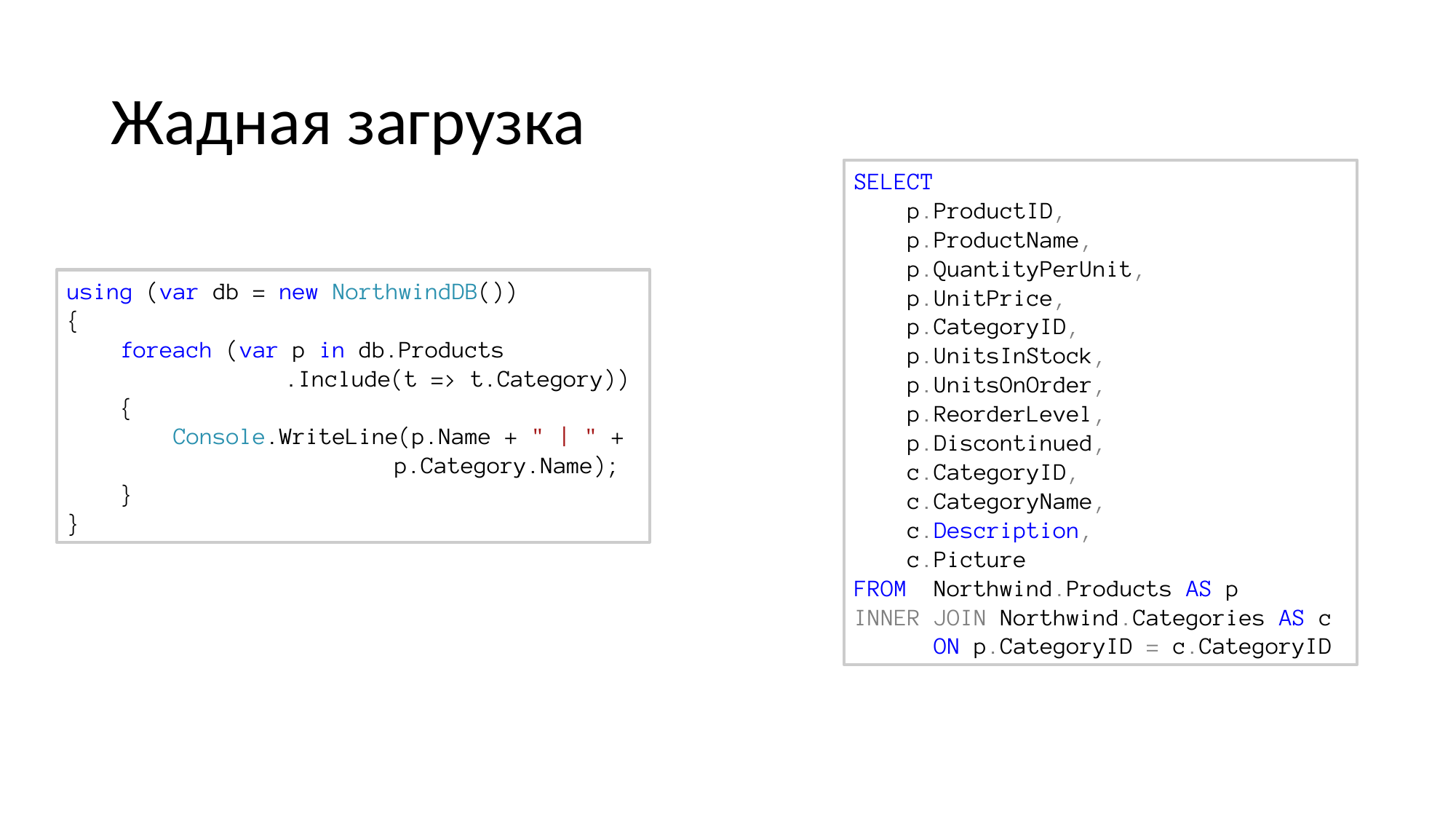

# Жадная загрузка
SELECT
    p.ProductID,
    p.ProductName,
    p.QuantityPerUnit,
    p.UnitPrice,
    p.CategoryID,
    p.UnitsInStock,
    p.UnitsOnOrder,
    p.ReorderLevel,
    p.Discontinued,
    c.CategoryID,
    c.CategoryName,
    c.Description,
    c.Picture
FROM  Northwind.Products AS p
INNER JOIN Northwind.Categories AS c
      ON p.CategoryID = c.CategoryID
using (var db = new NorthwindDB())
{
    foreach (var p in db.Products
		.Include(t => t.Category))
    {
        Console.WriteLine(p.Name + " | " +
			p.Category.Name);
    }
}